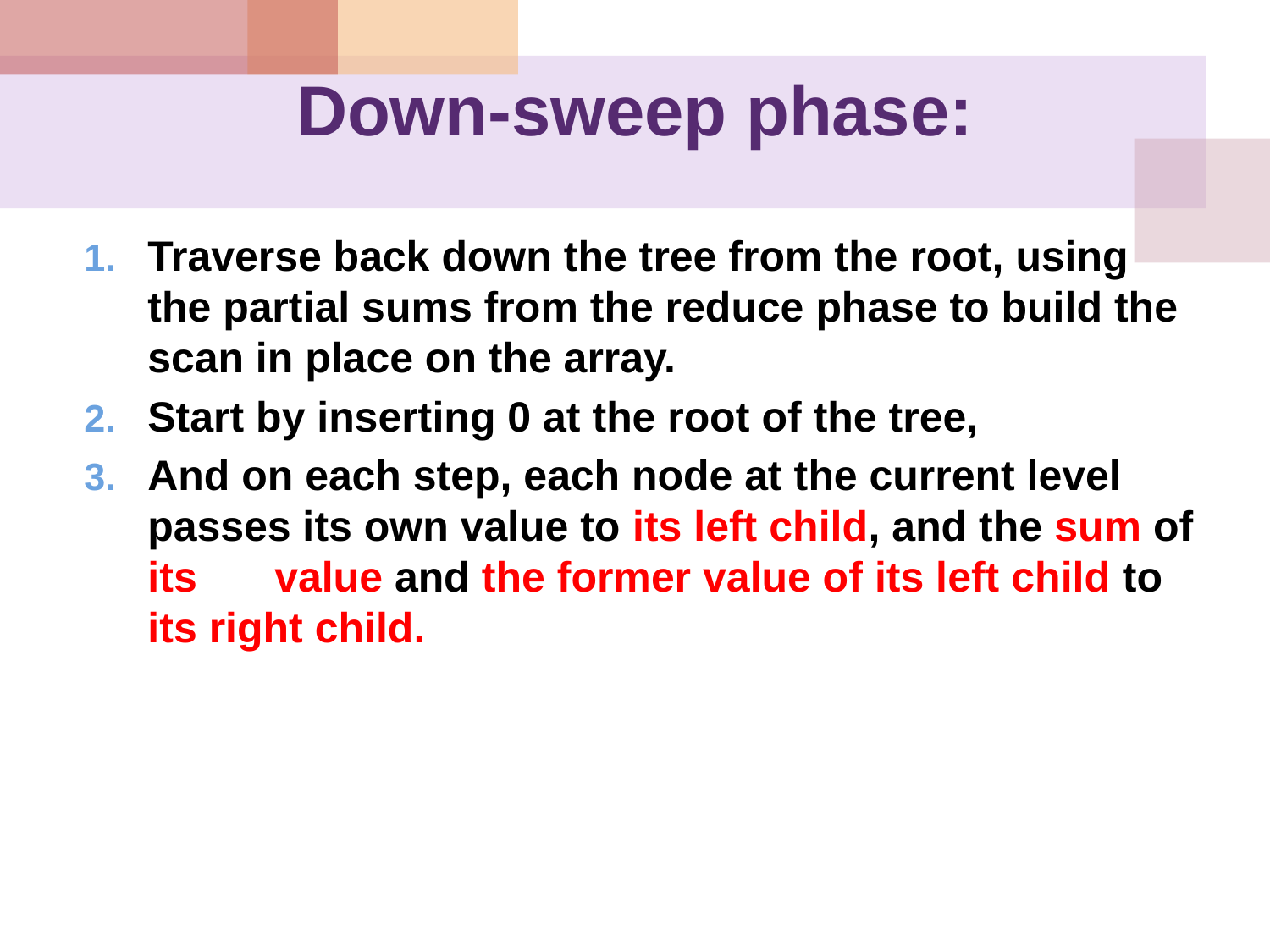

# Down-sweep phase:
Traverse back down the tree from the root, using the partial sums from the reduce phase to build the scan in place on the array.
Start by inserting 0 at the root of the tree,
And on each step, each node at the current level passes its own value to its left child, and the sum of its 	value and the former value of its left child to its right child.